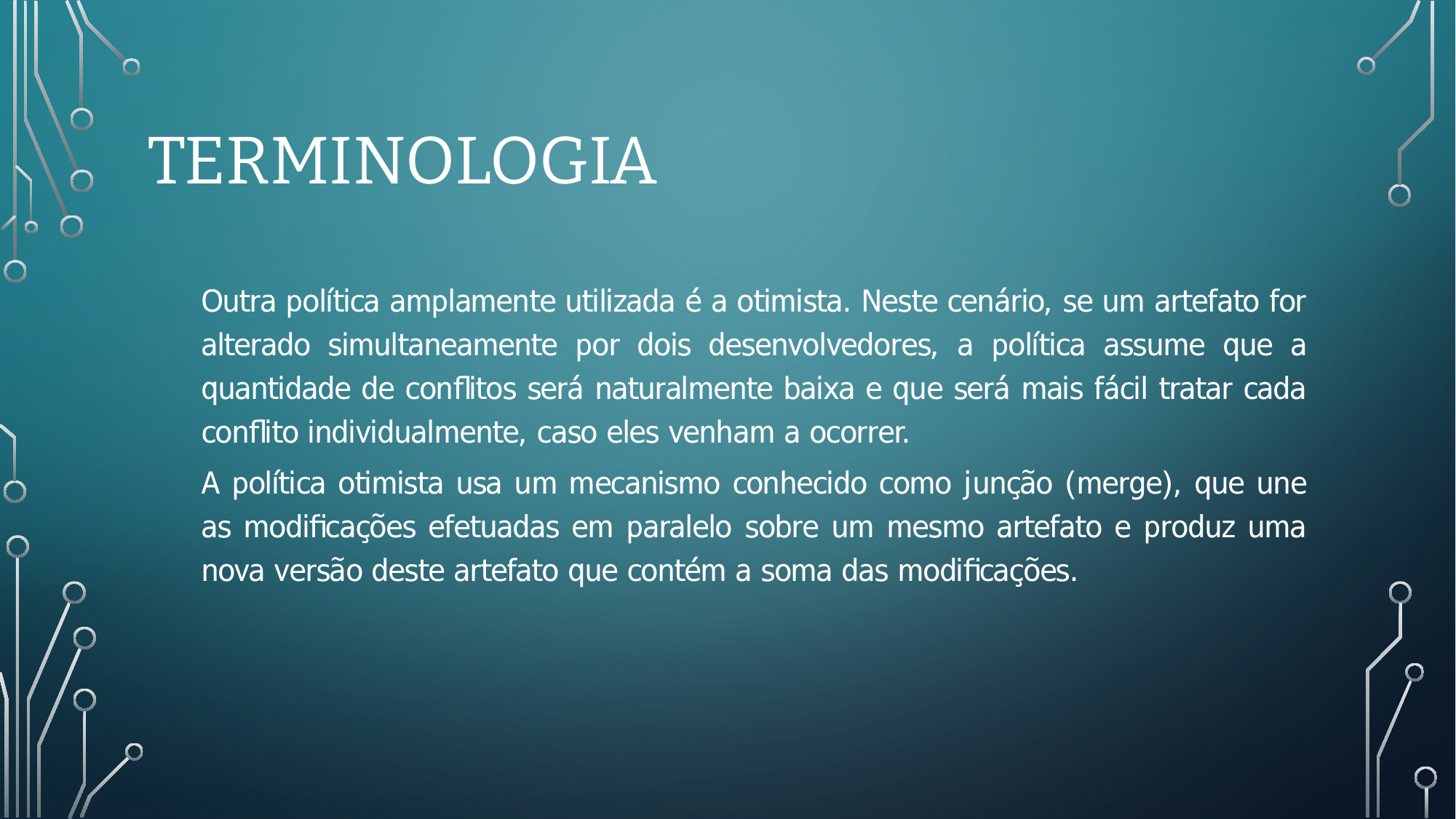

# TERMINOLOGIA
Outra política amplamente utilizada é a otimista. Neste cenário, se um artefato for alterado simultaneamente por dois desenvolvedores, a política assume que a quantidade de conflitos será naturalmente baixa e que será mais fácil tratar cada conflito individualmente, caso eles venham a ocorrer.
A política otimista usa um mecanismo conhecido como junção (merge), que une as modificações efetuadas em paralelo sobre um mesmo artefato e produz uma nova versão deste artefato que contém a soma das modificações.